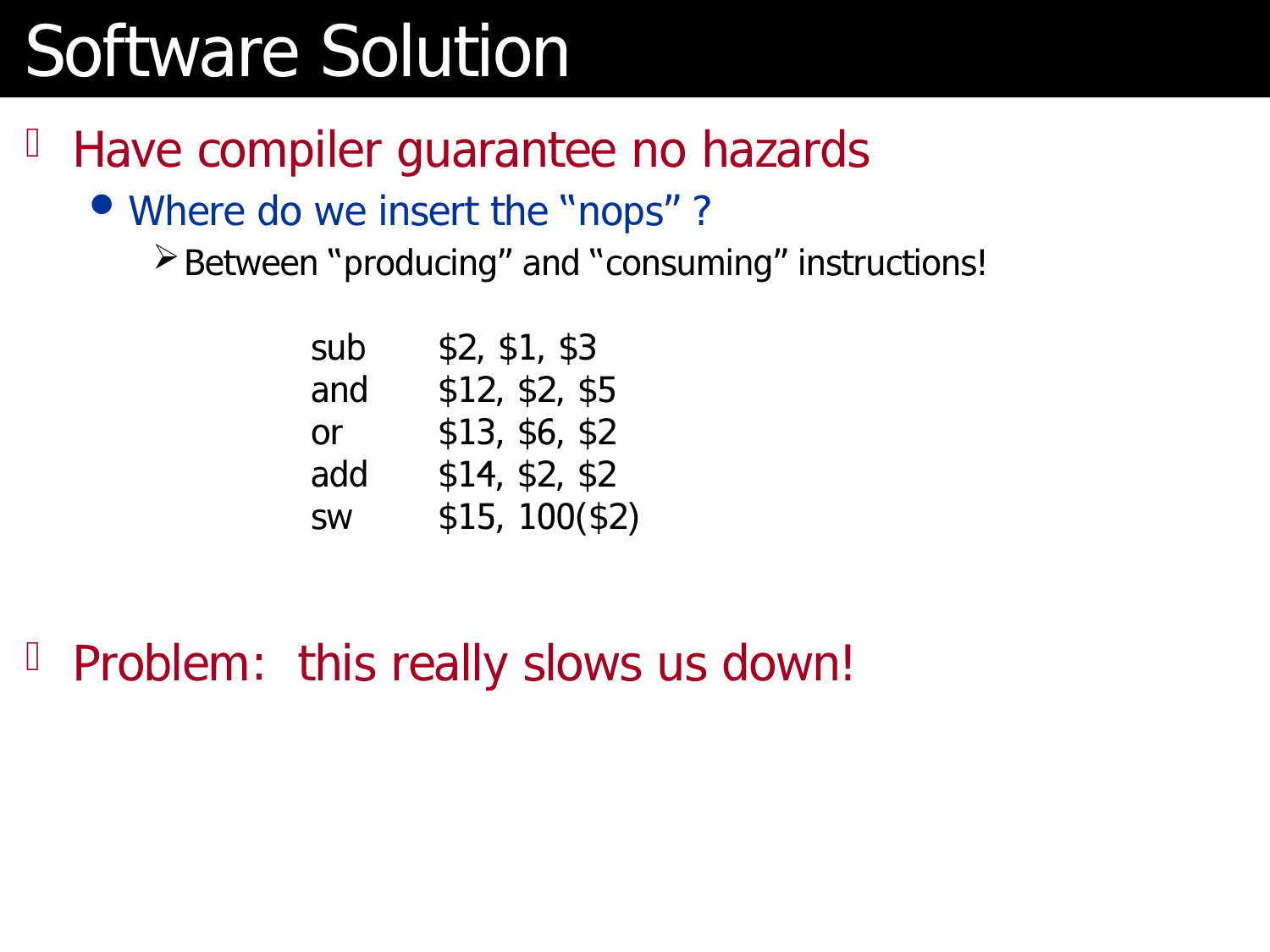

# Software Solution

Have compiler guarantee no hazards
Where do we insert the “nops” ?
Between “producing” and “consuming” instructions!
	sub	$2, $1, $3
	and 	$12, $2, $5
	or	$13, $6, $2
	add	$14, $2, $2
	sw	$15, 100($2)
Problem:  this really slows us down!